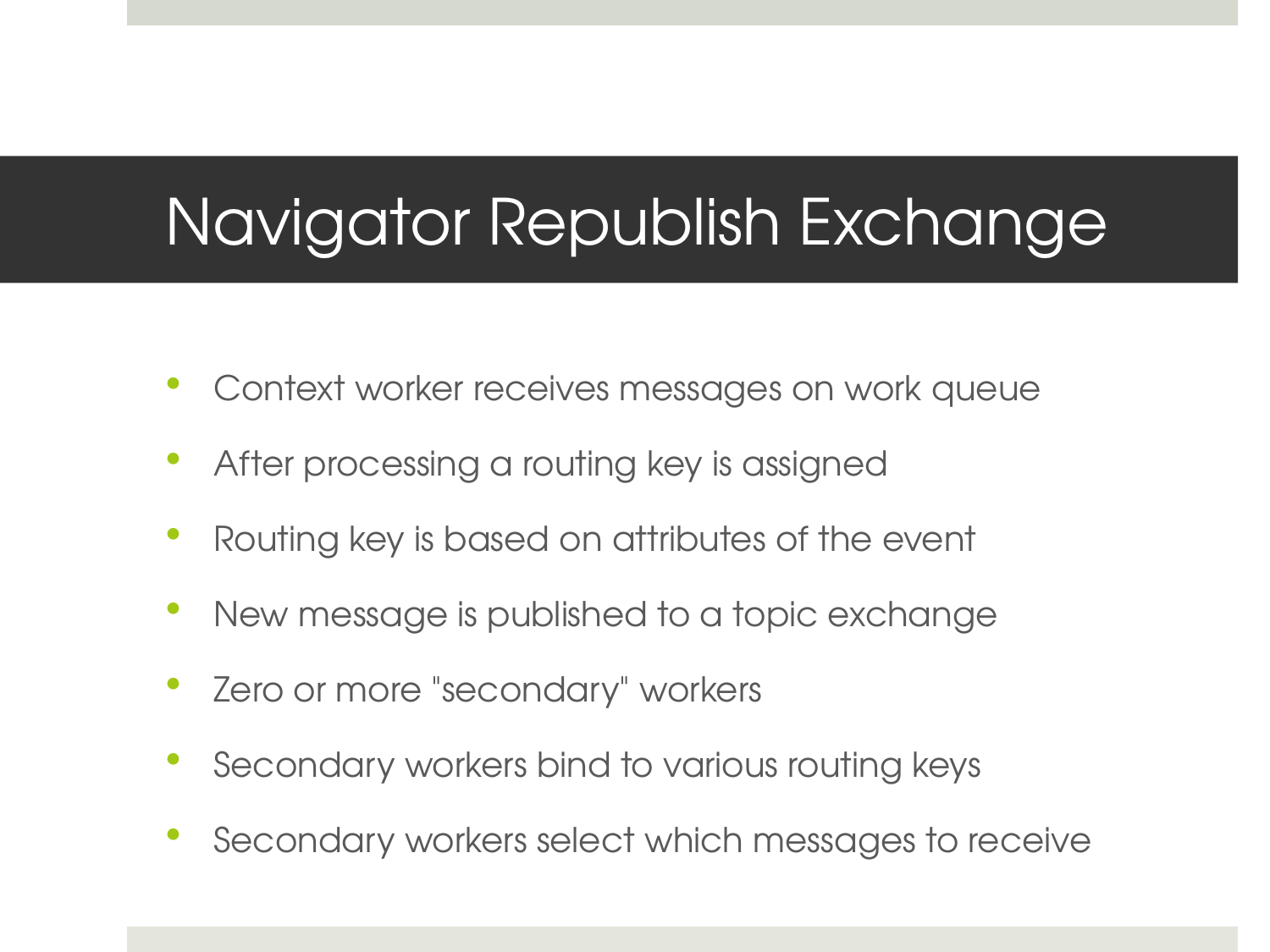

# Navigator Republish Exchange
Context worker receives messages on work queue
After processing a routing key is assigned
Routing key is based on attributes of the event
New message is published to a topic exchange
Zero or more "secondary" workers
Secondary workers bind to various routing keys
Secondary workers select which messages to receive